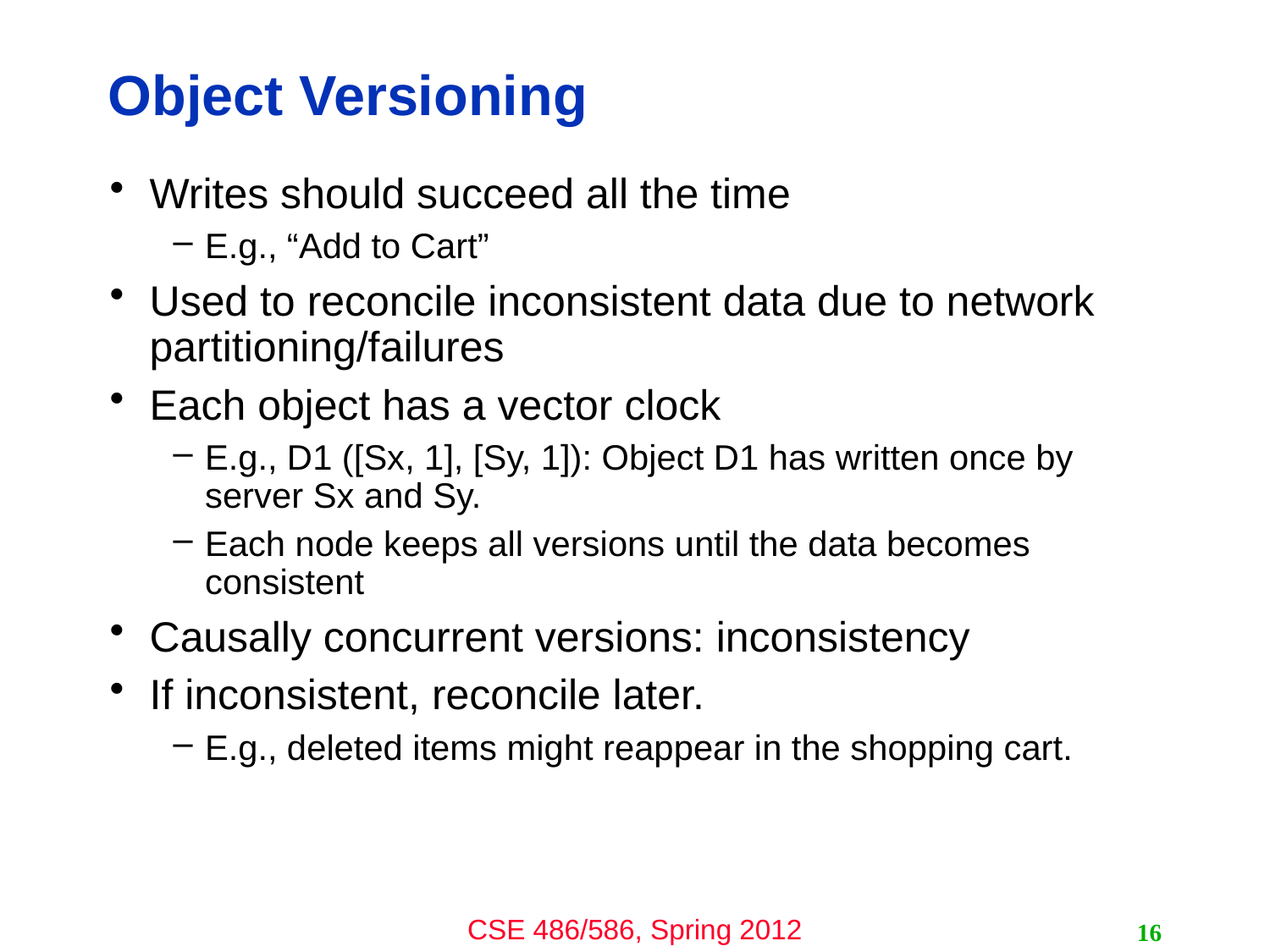

# Object Versioning
Writes should succeed all the time
E.g., “Add to Cart”
Used to reconcile inconsistent data due to network partitioning/failures
Each object has a vector clock
E.g., D1 ([Sx, 1], [Sy, 1]): Object D1 has written once by server Sx and Sy.
Each node keeps all versions until the data becomes consistent
Causally concurrent versions: inconsistency
If inconsistent, reconcile later.
E.g., deleted items might reappear in the shopping cart.
16